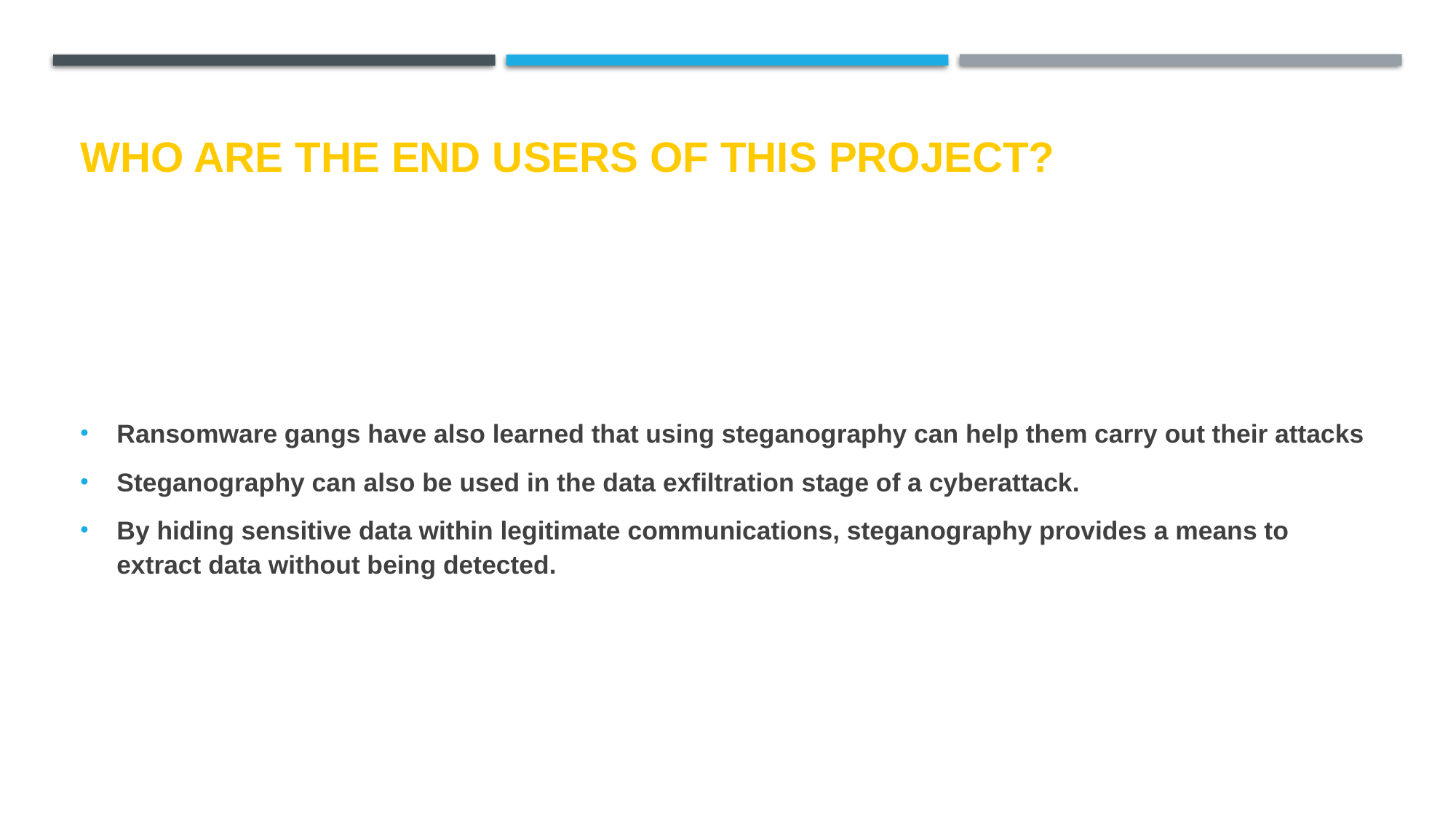

# WHO ARE THE END USERS of this project?
Ransomware gangs have also learned that using steganography can help them carry out their attacks
Steganography can also be used in the data exfiltration stage of a cyberattack.
By hiding sensitive data within legitimate communications, steganography provides a means to extract data without being detected.